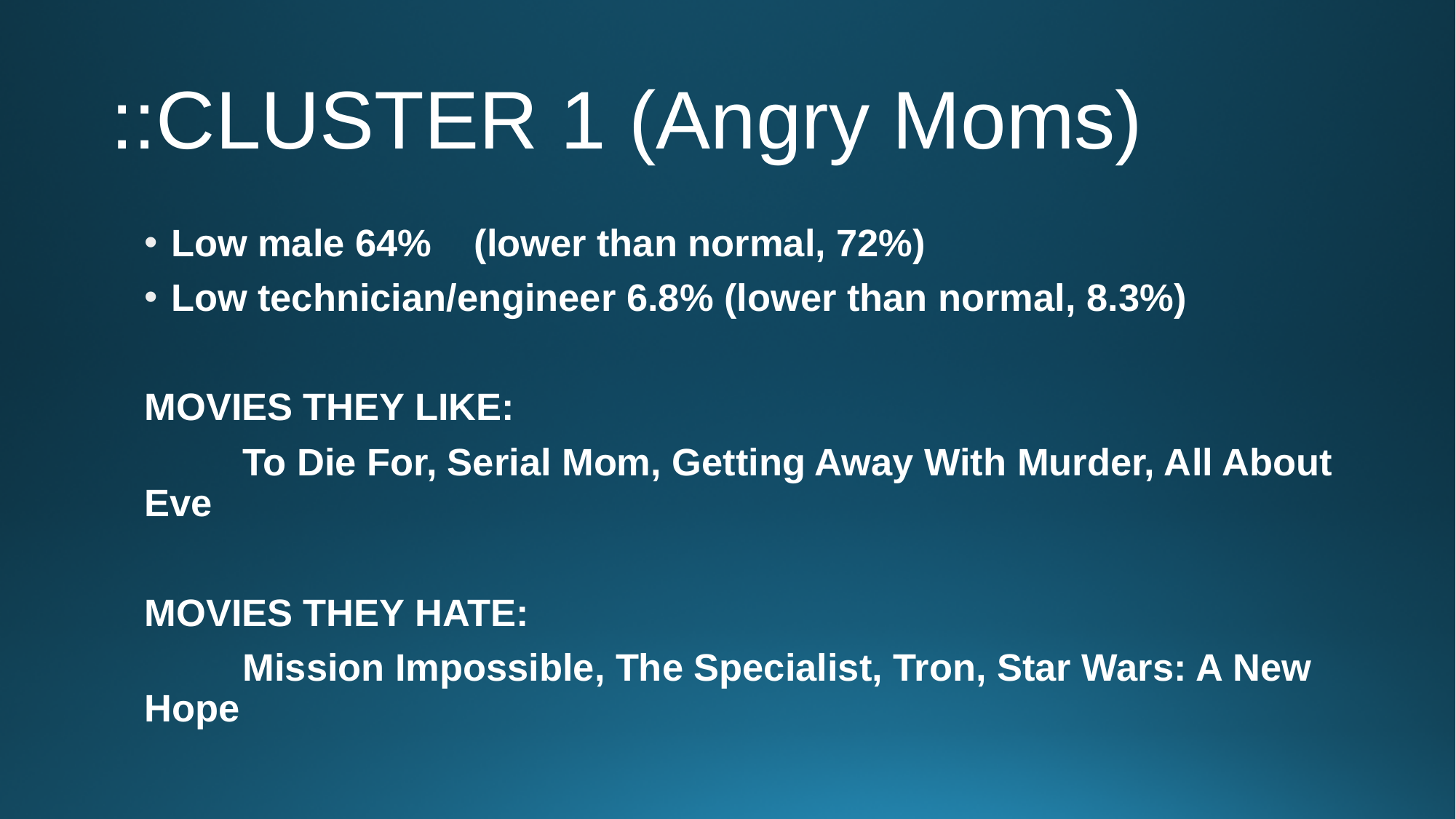

# ::CLUSTER 1 (Angry Moms)
Low male 64%    (lower than normal, 72%)
Low technician/engineer 6.8% (lower than normal, 8.3%)

MOVIES THEY LIKE:
	To Die For, Serial Mom, Getting Away With Murder, All About Eve

MOVIES THEY HATE:
	Mission Impossible, The Specialist, Tron, Star Wars: A New Hope